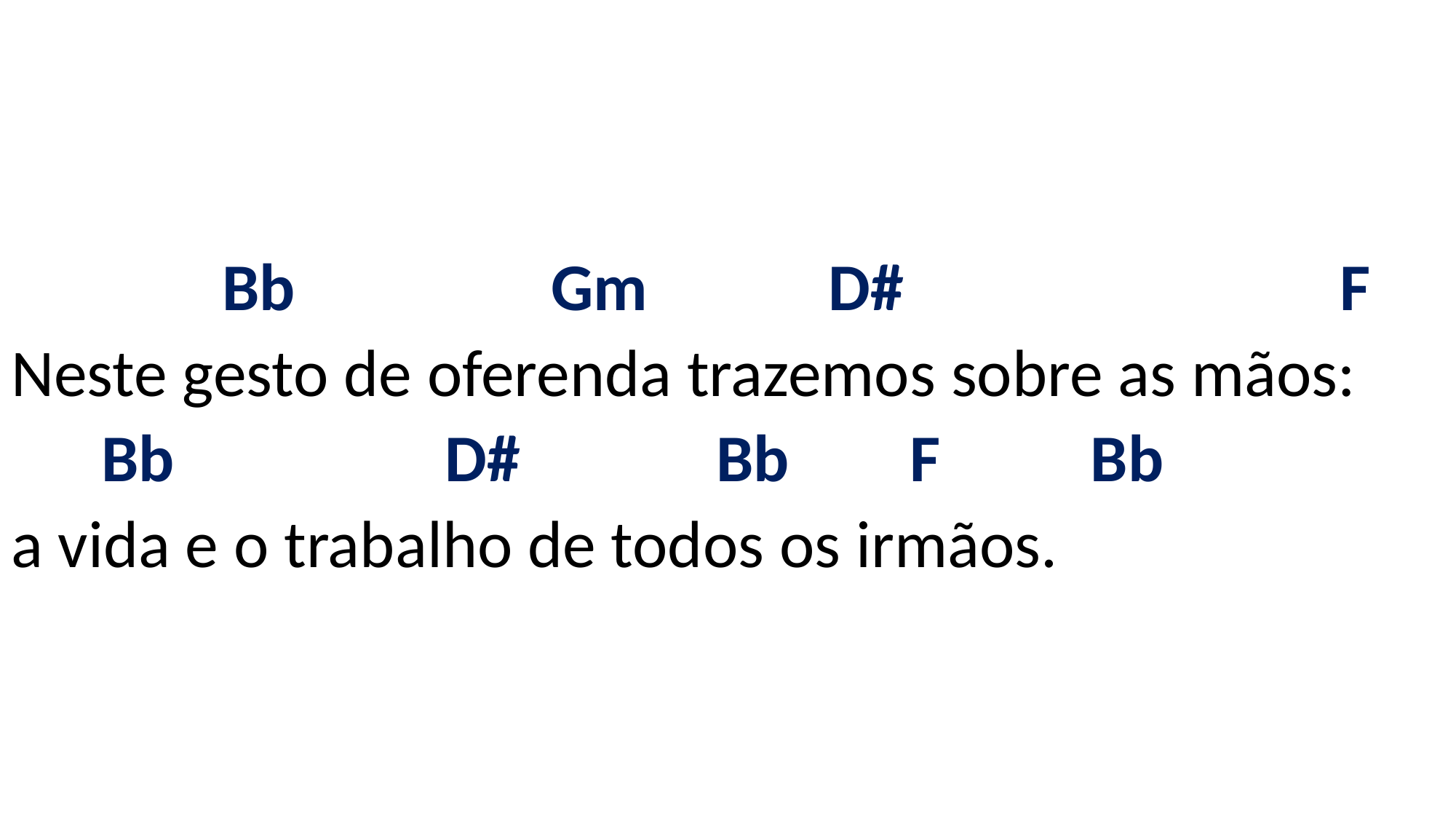

# Bb                 Gm            D#                             F Neste gesto de oferenda trazemos sobre as mãos: Bb                  D#             Bb        F          Bb a vida e o trabalho de todos os irmãos.